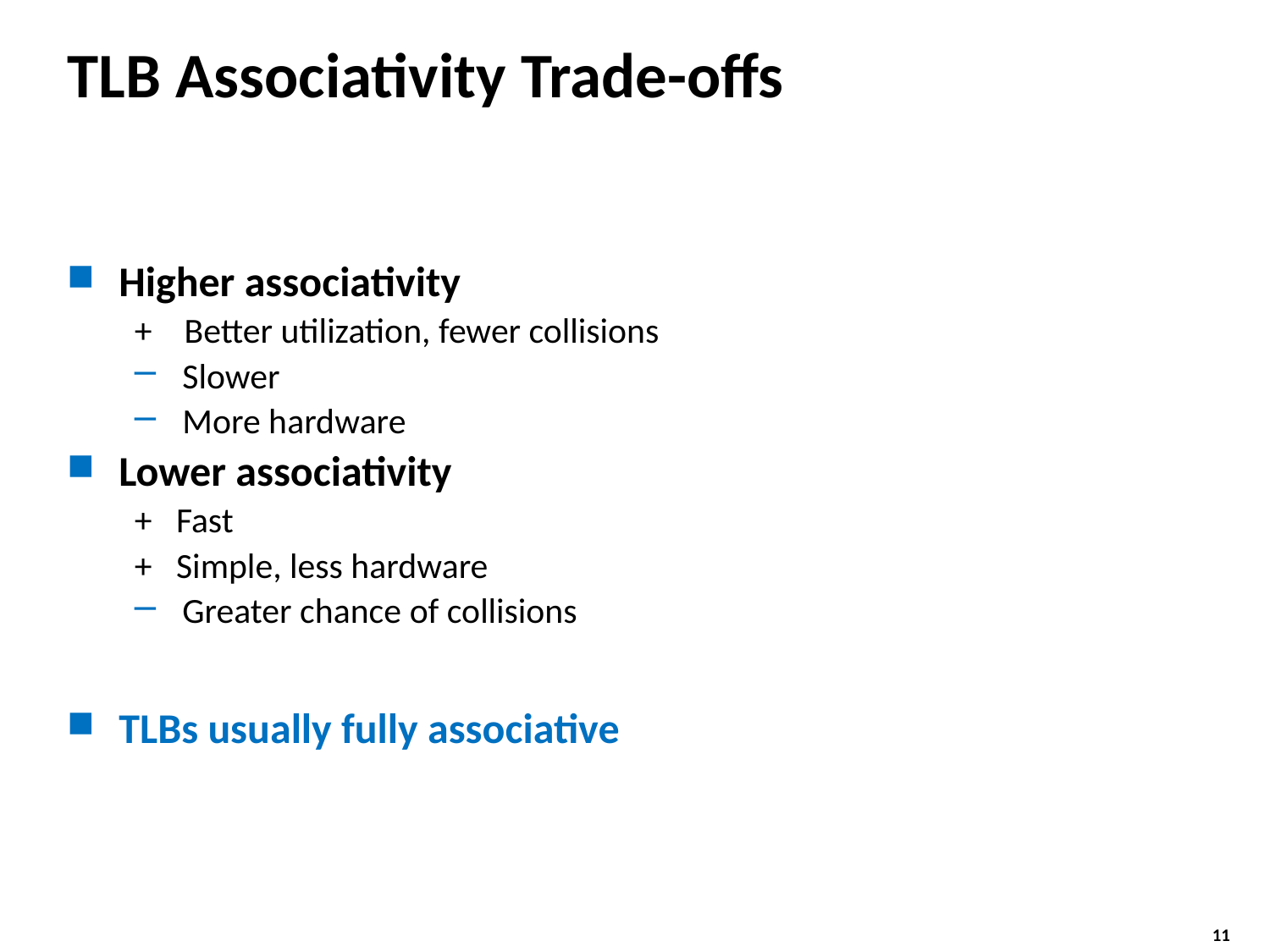

# TLB Associativity Trade-offs
Higher associativity
+    Better utilization, fewer collisions
 Slower
 More hardware
Lower associativity
+   Fast
+   Simple, less hardware
 Greater chance of collisions

TLBs usually fully associative